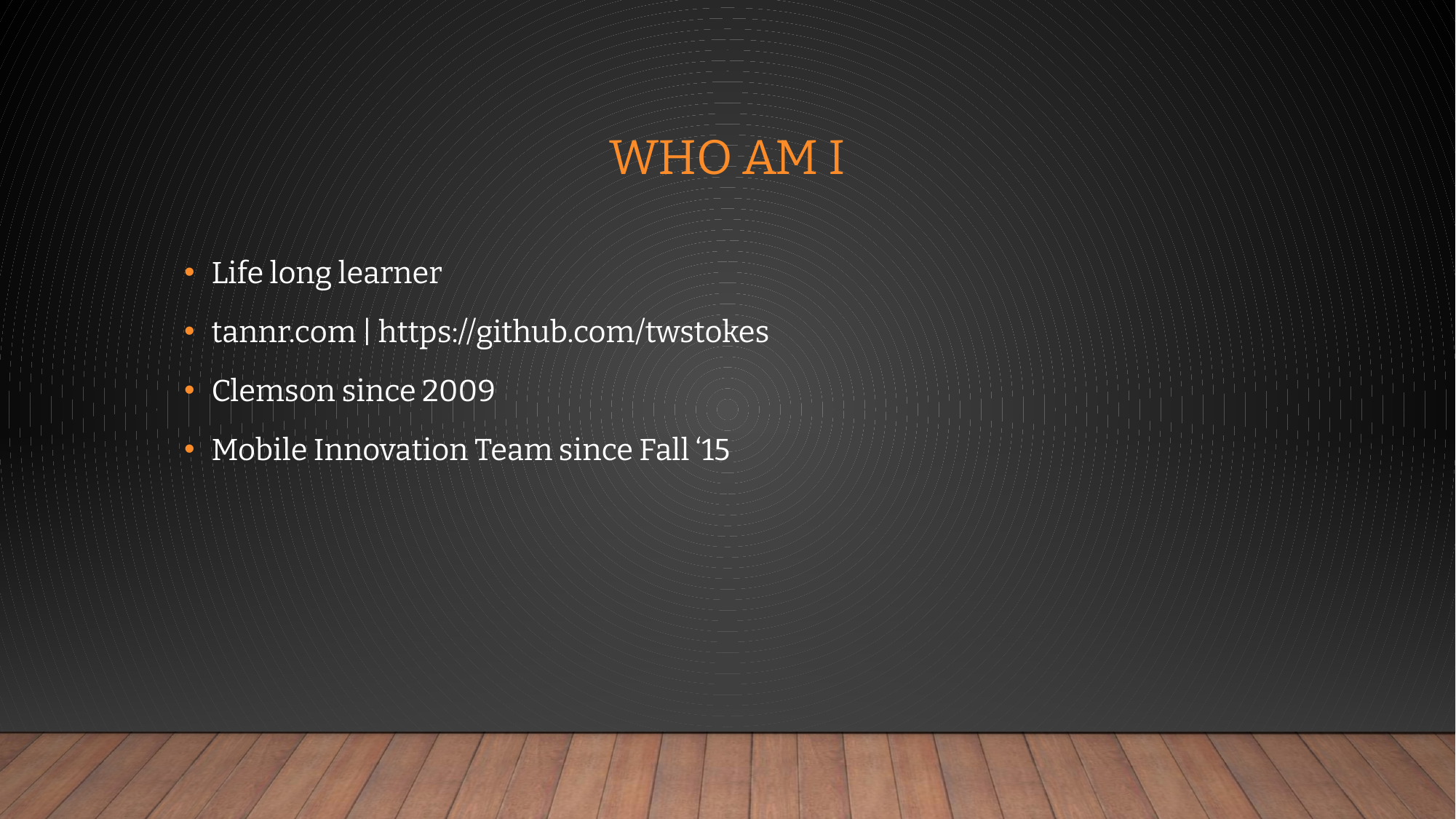

# Who Am I
Life long learner
tannr.com | https://github.com/twstokes
Clemson since 2009
Mobile Innovation Team since Fall ‘15